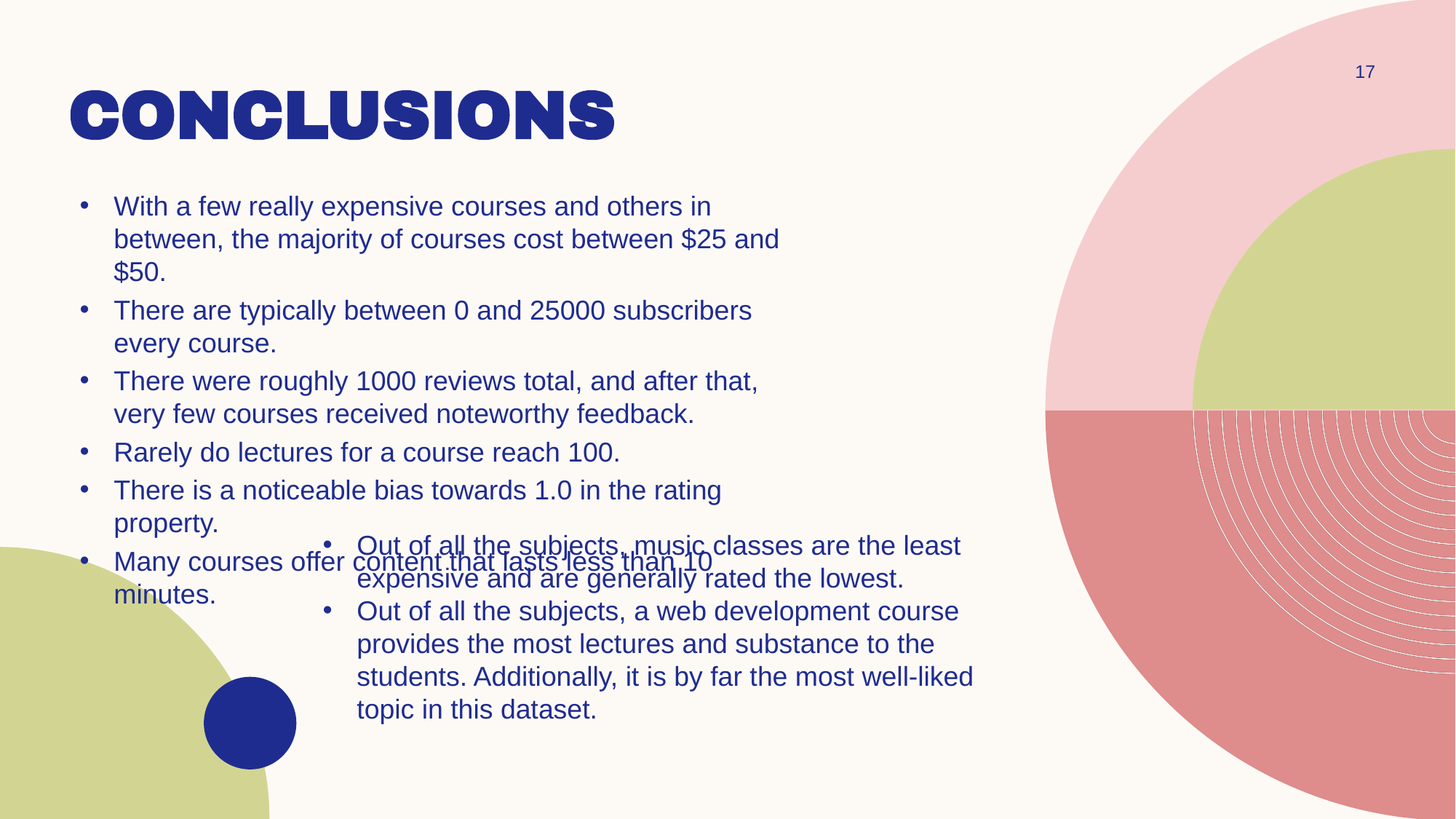

17
# Conclusions
With a few really expensive courses and others in between, the majority of courses cost between $25 and $50.
There are typically between 0 and 25000 subscribers every course.
There were roughly 1000 reviews total, and after that, very few courses received noteworthy feedback.
Rarely do lectures for a course reach 100.
There is a noticeable bias towards 1.0 in the rating property.
Many courses offer content that lasts less than 10 minutes.
Out of all the subjects, music classes are the least expensive and are generally rated the lowest.
Out of all the subjects, a web development course provides the most lectures and substance to the students. Additionally, it is by far the most well-liked topic in this dataset.